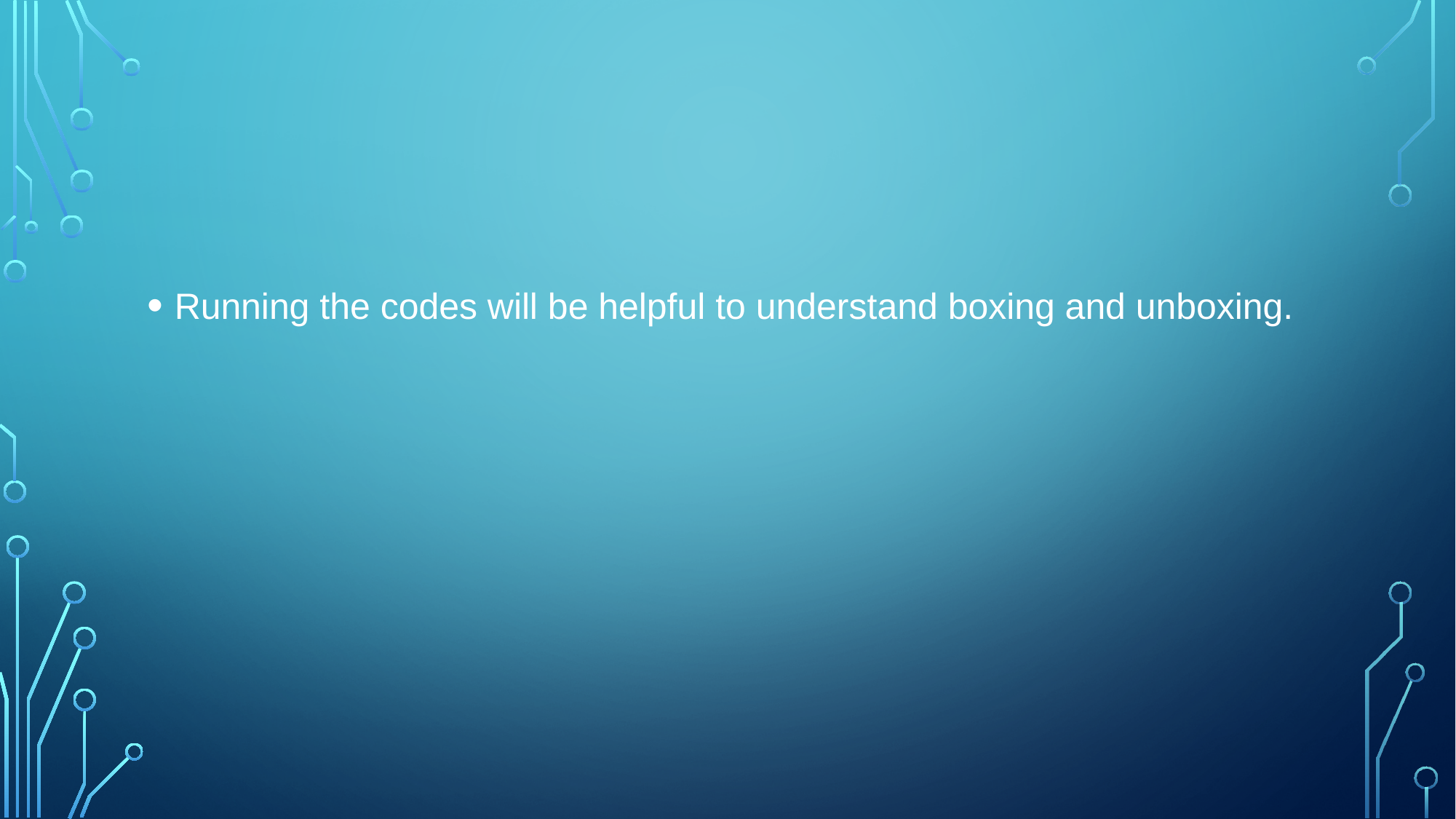

#
Running the codes will be helpful to understand boxing and unboxing.